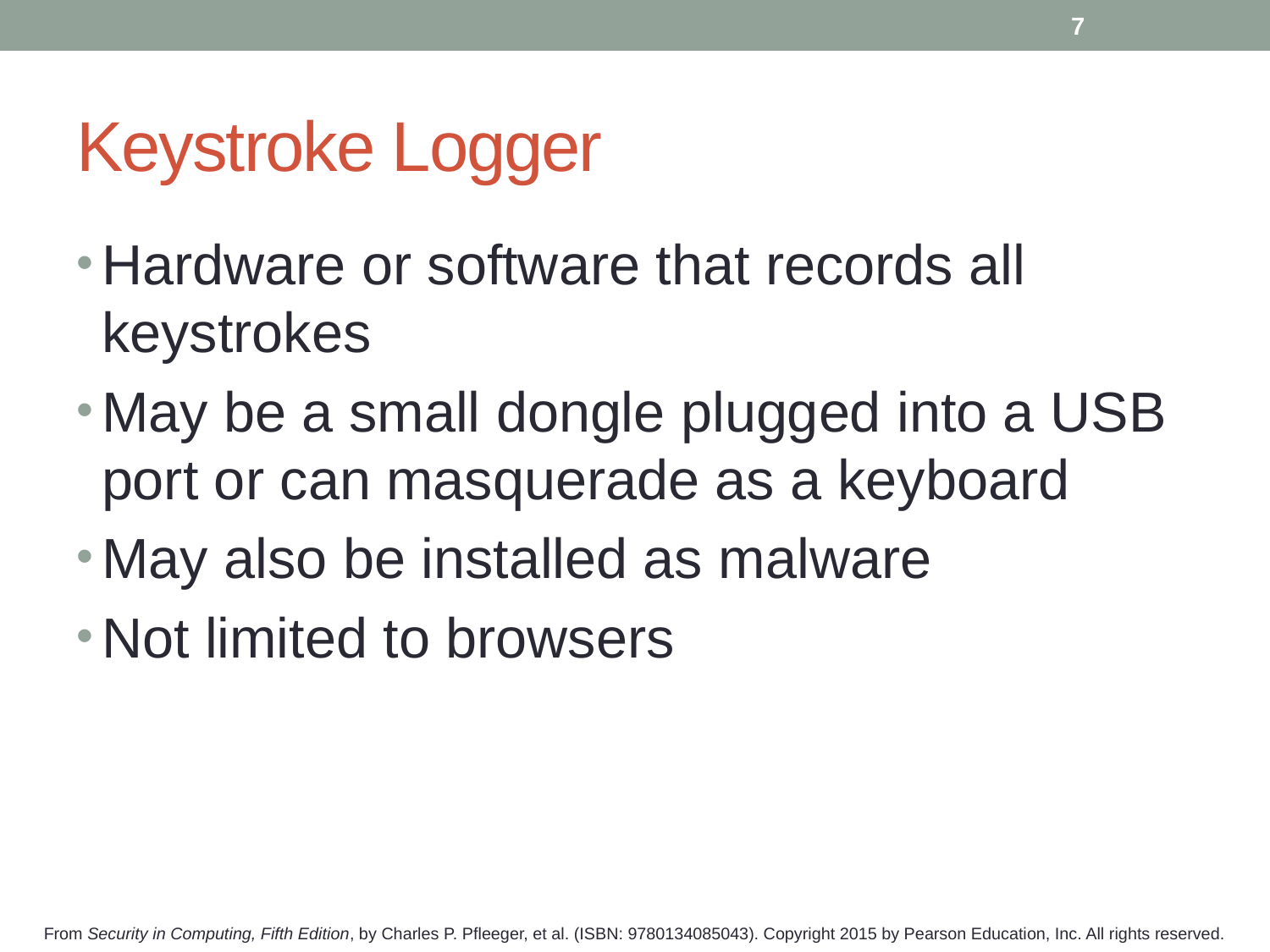

7
# Keystroke Logger
Hardware or software that records all keystrokes
May be a small dongle plugged into a USB port or can masquerade as a keyboard
May also be installed as malware
Not limited to browsers
From Security in Computing, Fifth Edition, by Charles P. Pfleeger, et al. (ISBN: 9780134085043). Copyright 2015 by Pearson Education, Inc. All rights reserved.